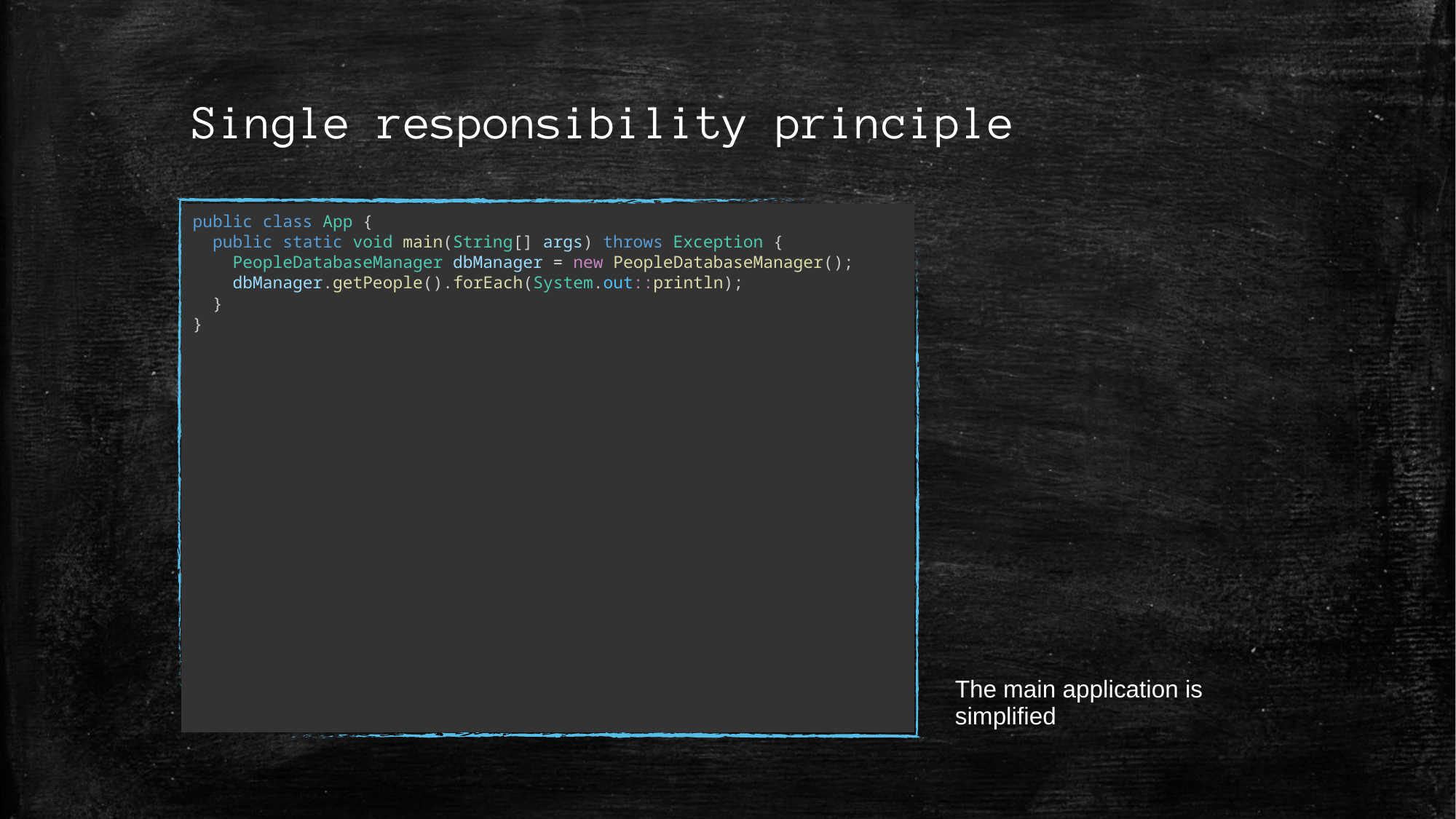

# Single responsibility principle
public class App {
  public static void main(String[] args) throws Exception {
    PeopleDatabaseManager dbManager = new PeopleDatabaseManager();
    dbManager.getPeople().forEach(System.out::println);
  }
}
The main application is simplified